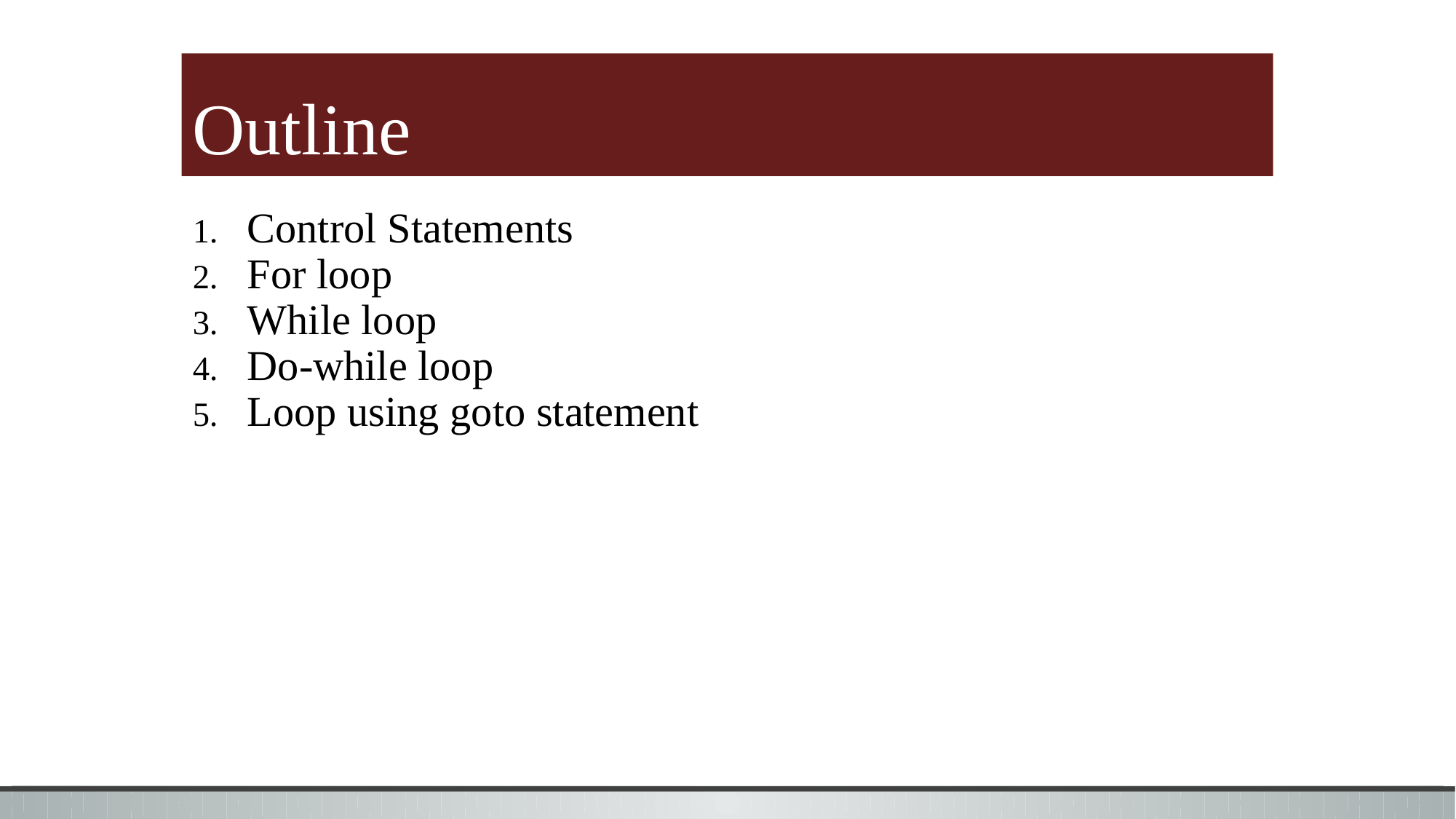

# Outline
Control Statements
For loop
While loop
Do-while loop
Loop using goto statement